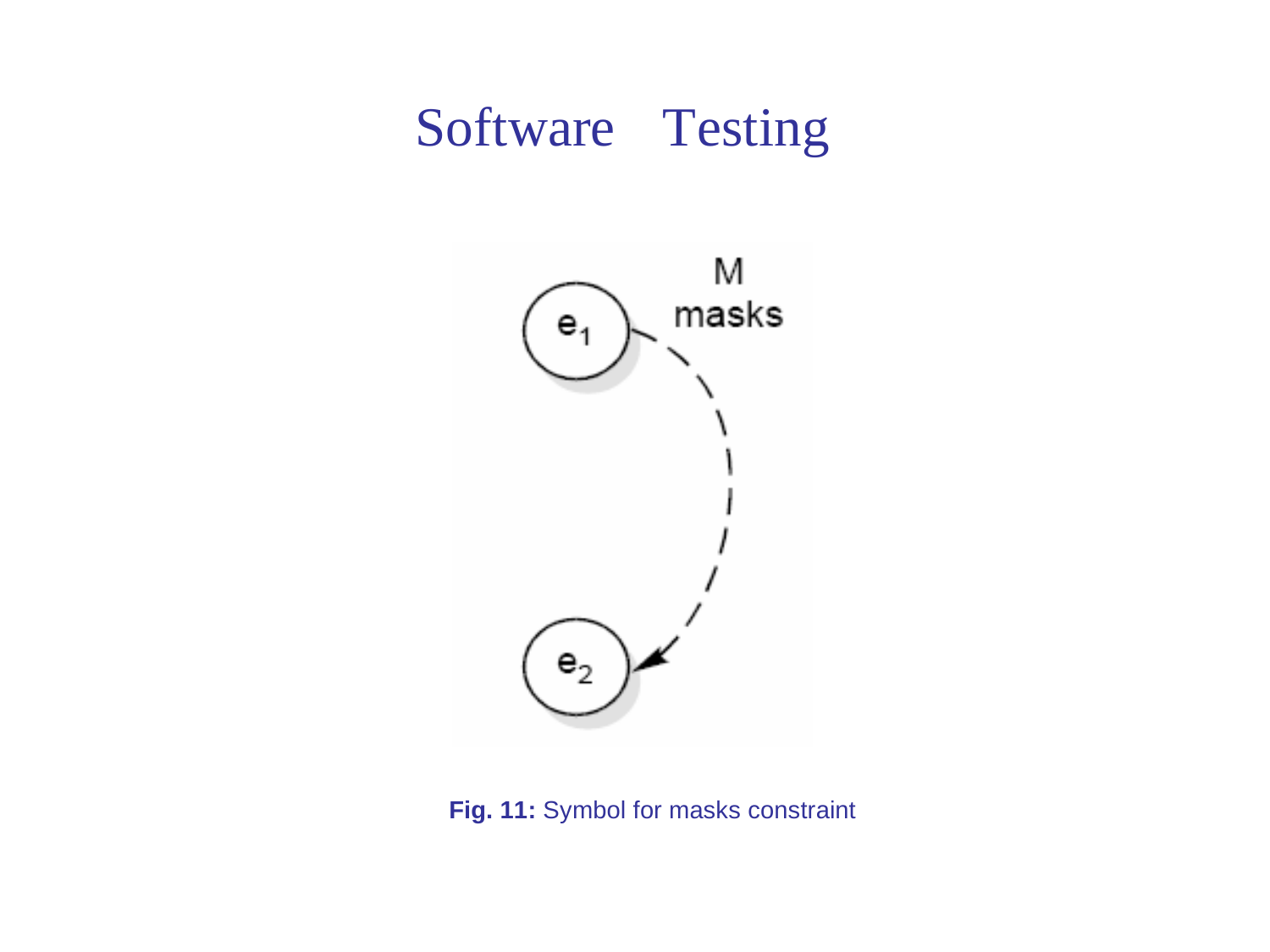

Software
Testing

Fig. 11: Symbol for masks constraint